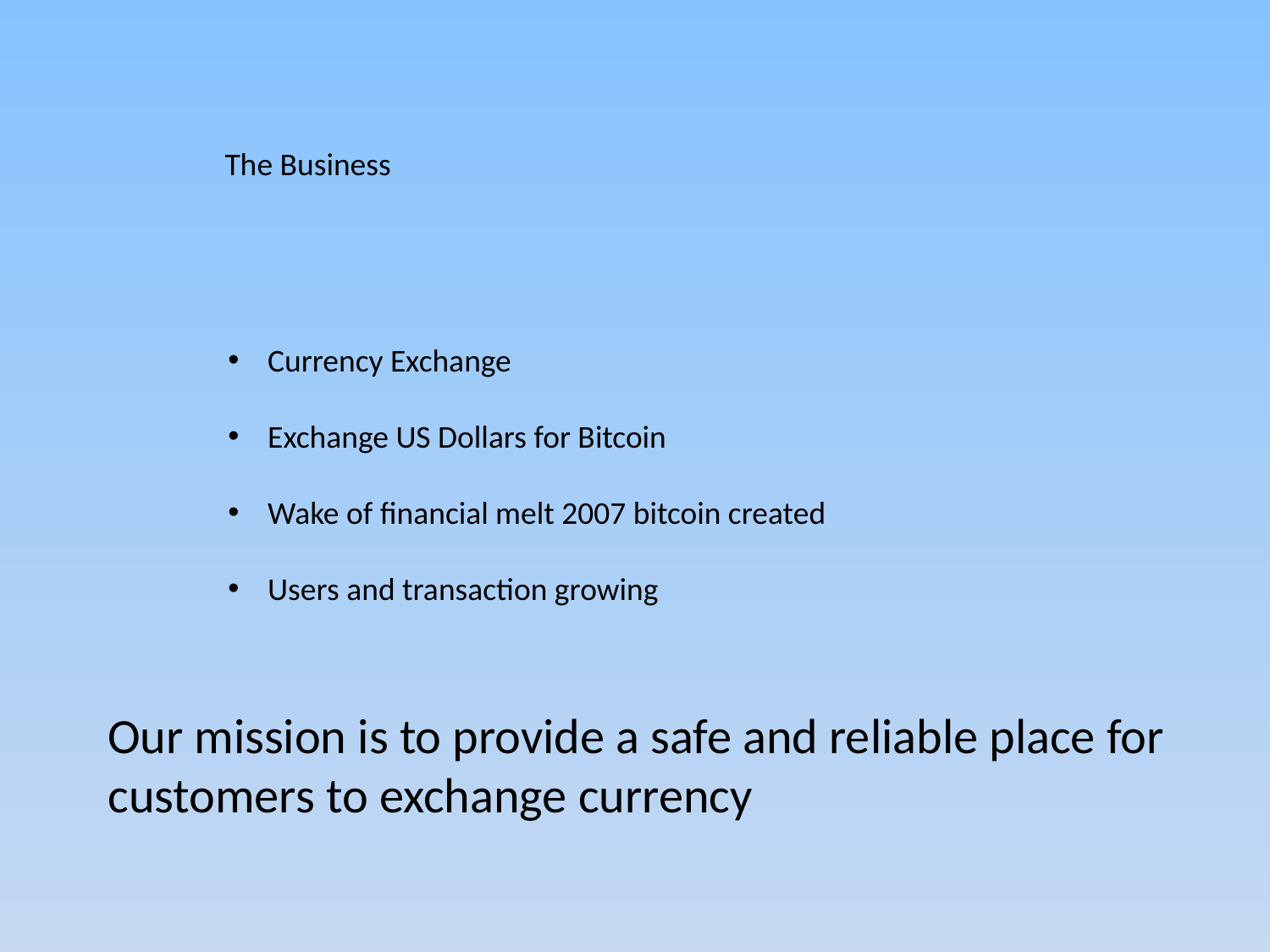

The Business
Currency Exchange
Exchange US Dollars for Bitcoin
Wake of financial melt 2007 bitcoin created
Users and transaction growing
Our mission is to provide a safe and reliable place for customers to exchange currency